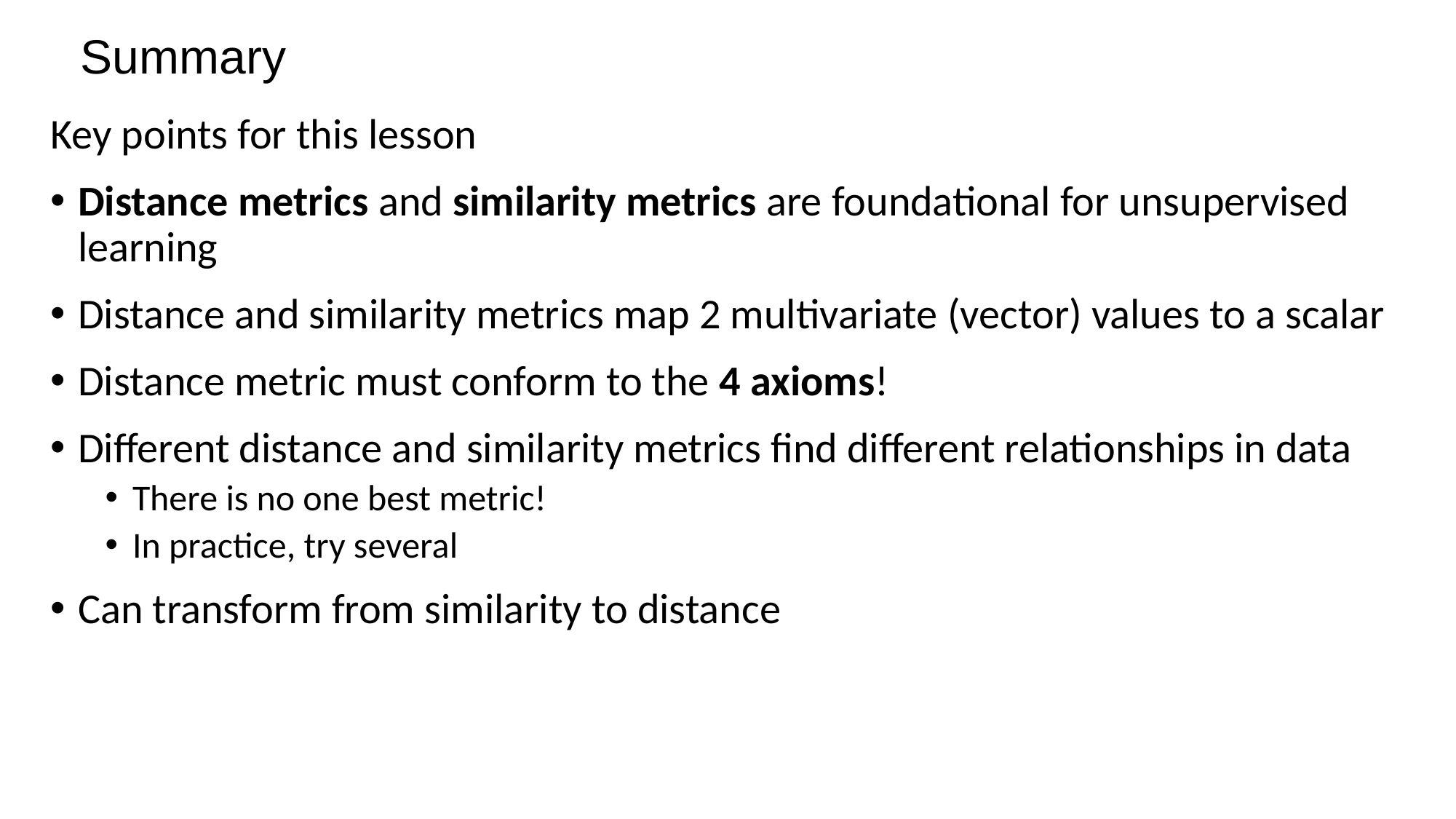

# Summary
Key points for this lesson
Distance metrics and similarity metrics are foundational for unsupervised learning
Distance and similarity metrics map 2 multivariate (vector) values to a scalar
Distance metric must conform to the 4 axioms!
Different distance and similarity metrics find different relationships in data
There is no one best metric!
In practice, try several
Can transform from similarity to distance